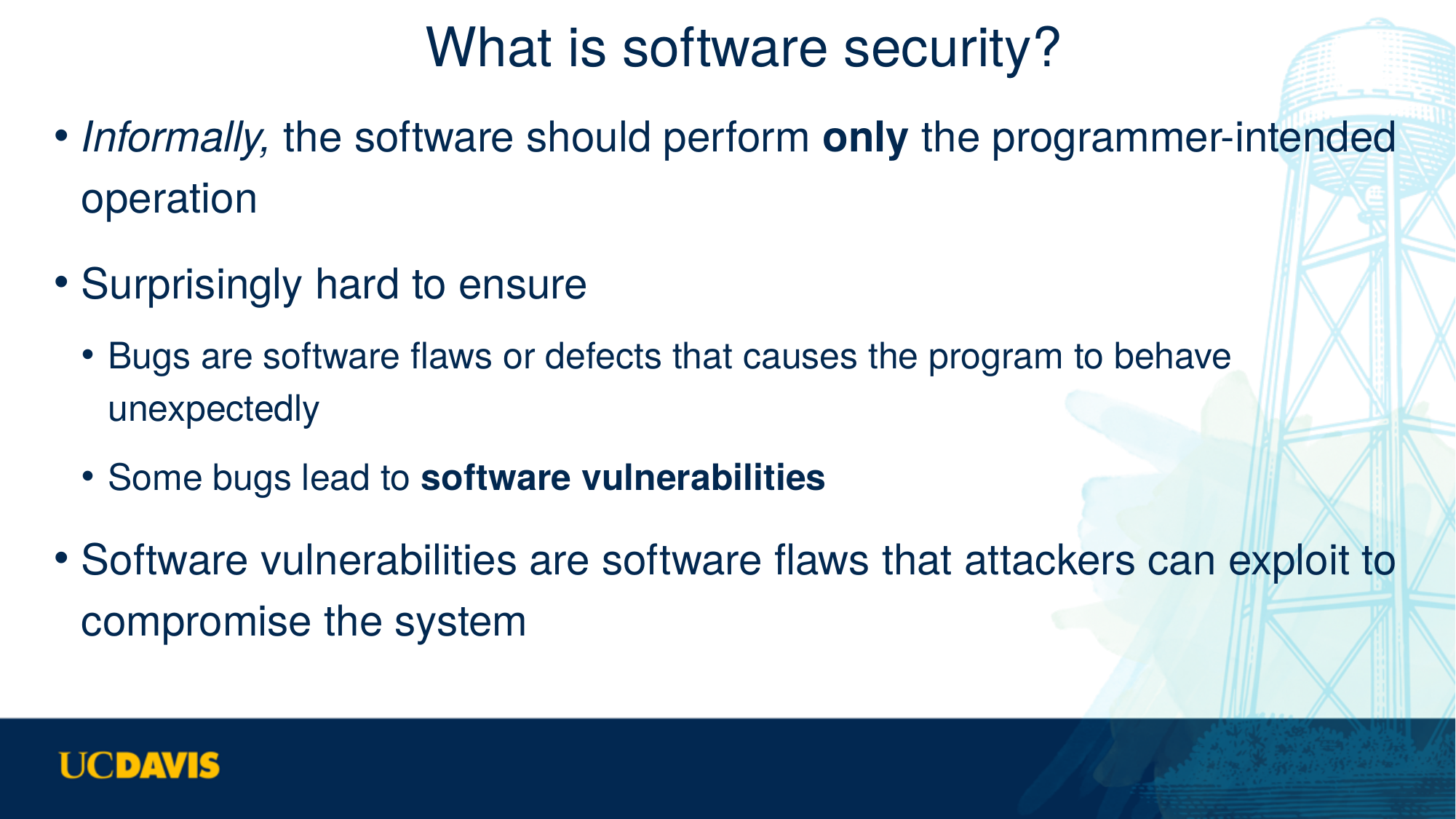

# What is software security?
Informally, the software should perform only the programmer-intended operation
Surprisingly hard to ensure
Bugs are software flaws or defects that causes the program to behave unexpectedly
Some bugs lead to software vulnerabilities
Software vulnerabilities are software flaws that attackers can exploit to compromise the system